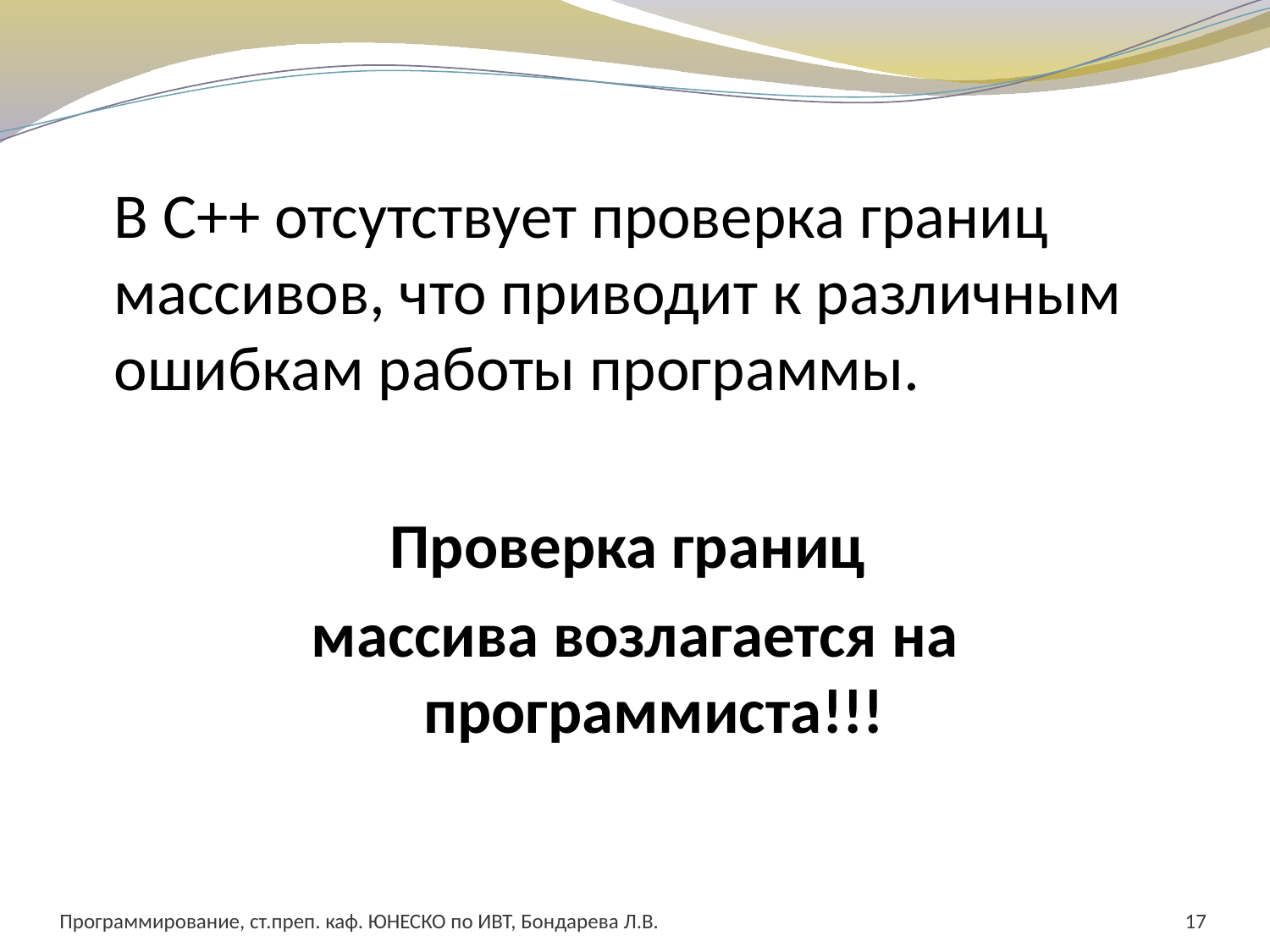

#
	В С++ отсутствует проверка границ массивов, что приводит к различным ошибкам работы программы.

Проверка границ
массива возлагается на программиста!!!

Программирование, ст.преп. каф. ЮНЕСКО по ИВТ, Бондарева Л.В.
17